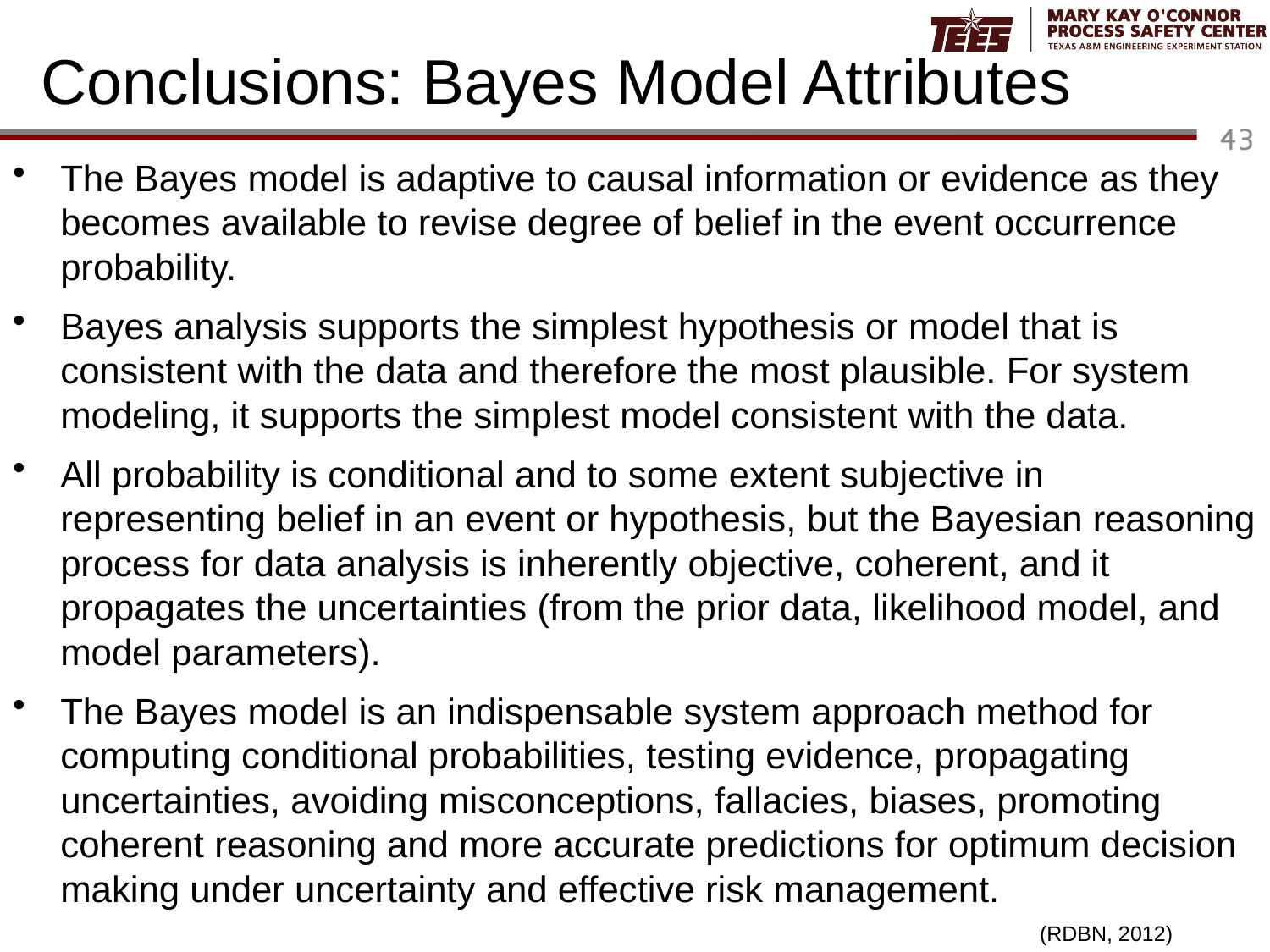

# Conclusions: Bayes Model Attributes
The Bayes model is adaptive to causal information or evidence as they becomes available to revise degree of belief in the event occurrence probability.
Bayes analysis supports the simplest hypothesis or model that is consistent with the data and therefore the most plausible. For system modeling, it supports the simplest model consistent with the data.
All probability is conditional and to some extent subjective in representing belief in an event or hypothesis, but the Bayesian reasoning process for data analysis is inherently objective, coherent, and it propagates the uncertainties (from the prior data, likelihood model, and model parameters).
The Bayes model is an indispensable system approach method for computing conditional probabilities, testing evidence, propagating uncertainties, avoiding misconceptions, fallacies, biases, promoting coherent reasoning and more accurate predictions for optimum decision making under uncertainty and effective risk management.
(RDBN, 2012)